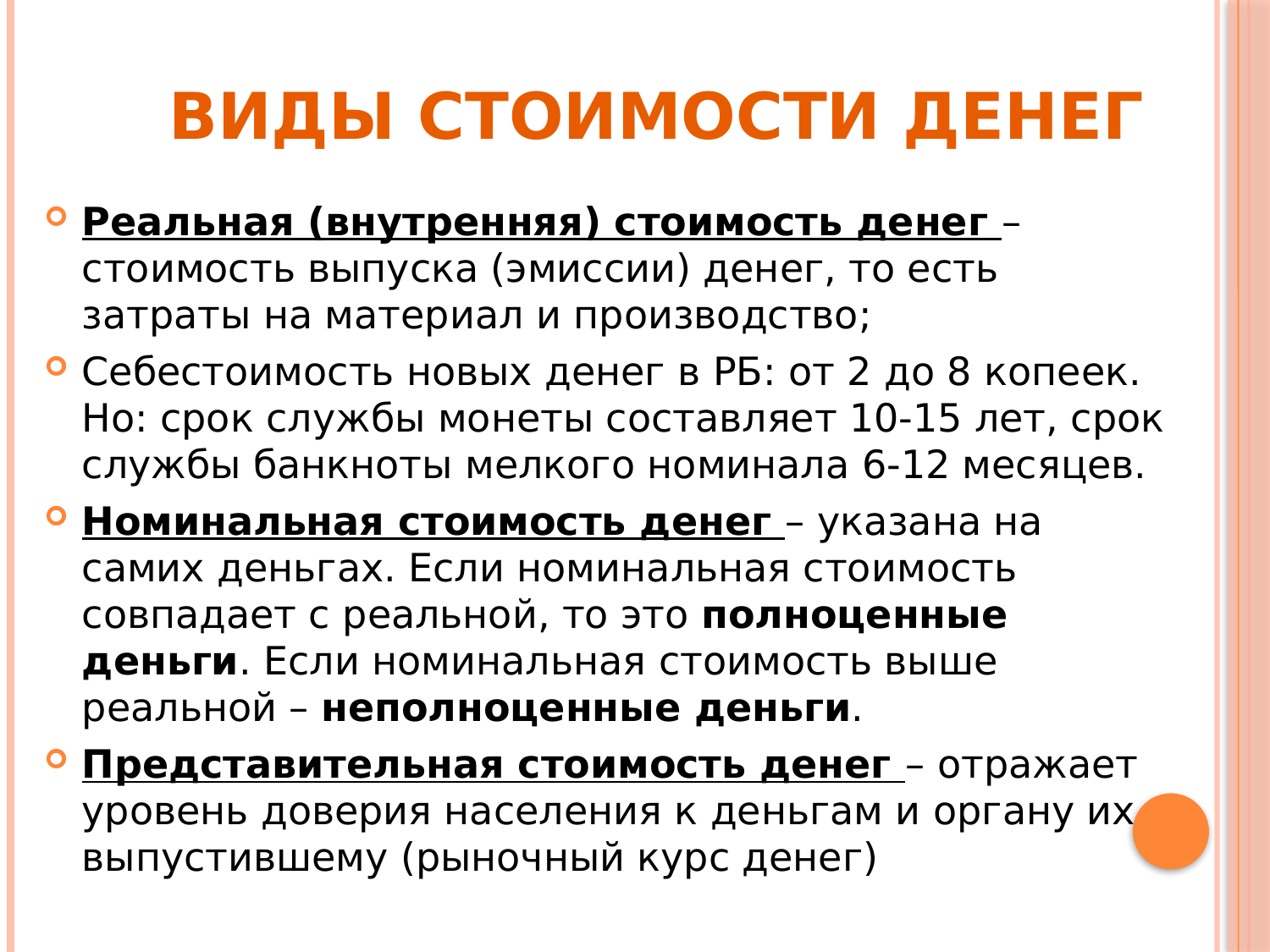

# Виды стоимости денег
Реальная (внутренняя) стоимость денег – стоимость выпуска (эмиссии) денег, то есть затраты на материал и производство;
Себестоимость новых денег в РБ: от 2 до 8 копеек. Но: срок службы монеты составляет 10-15 лет, срок службы банкноты мелкого номинала 6-12 месяцев.
Номинальная стоимость денег – указана на самих деньгах. Если номинальная стоимость совпадает с реальной, то это полноценные деньги. Если номинальная стоимость выше реальной – неполноценные деньги.
Представительная стоимость денег – отражает уровень доверия населения к деньгам и органу их выпустившему (рыночный курс денег)